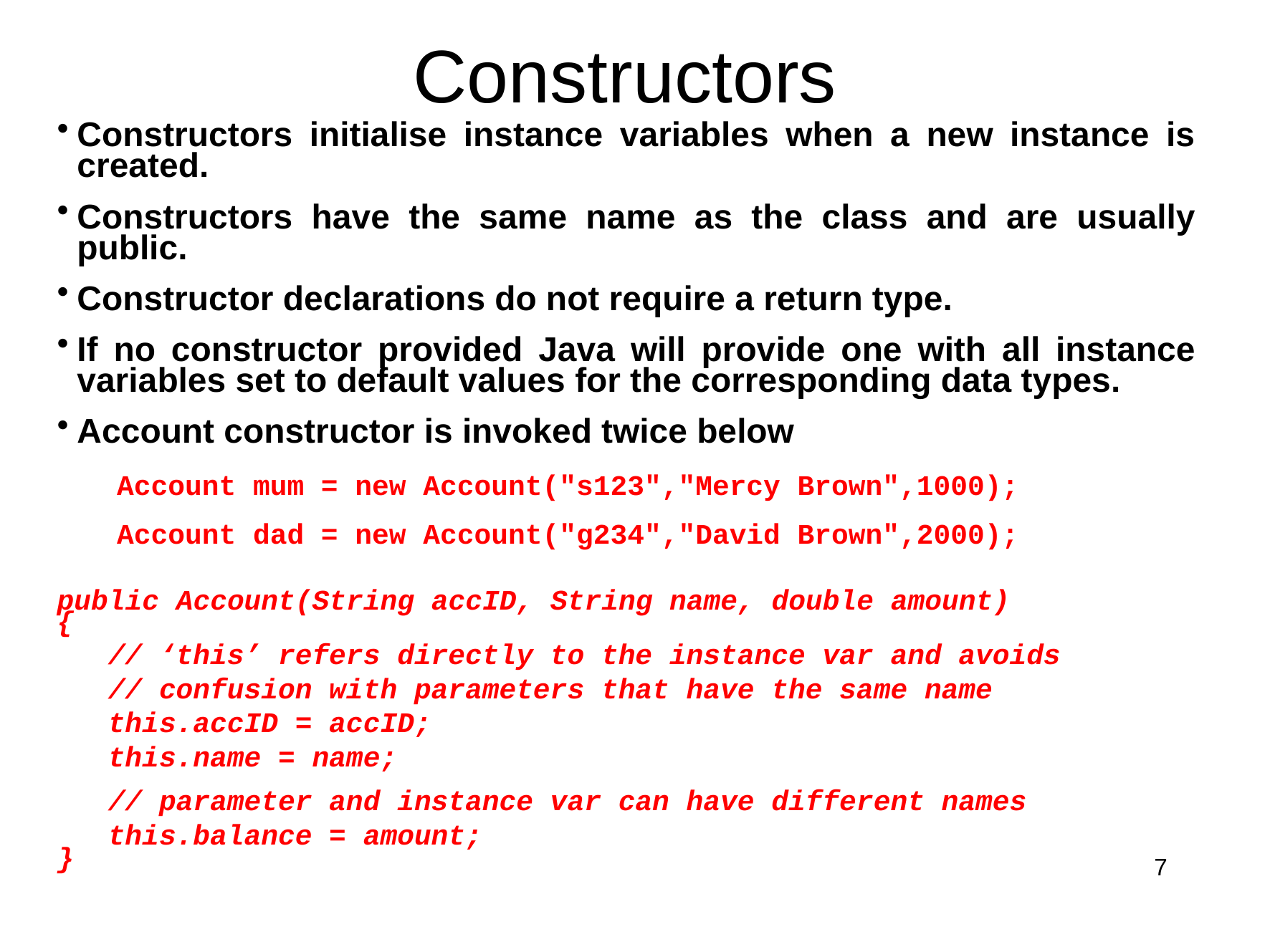

# Constructors
Constructors initialise instance variables when a new instance is created.
Constructors have the same name as the class and are usually public.
Constructor declarations do not require a return type.
If no constructor provided Java will provide one with all instance variables set to default values for the corresponding data types.
Account constructor is invoked twice below
Account mum = new Account("s123","Mercy Brown",1000);
Account dad = new Account("g234","David Brown",2000);
public Account(String accID, String name, double amount)
{
   // ‘this’ refers directly to the instance var and avoids
   // confusion with parameters that have the same name
   this.accID = accID;
   this.name = name;
   // parameter and instance var can have different names
   this.balance = amount;
}
7